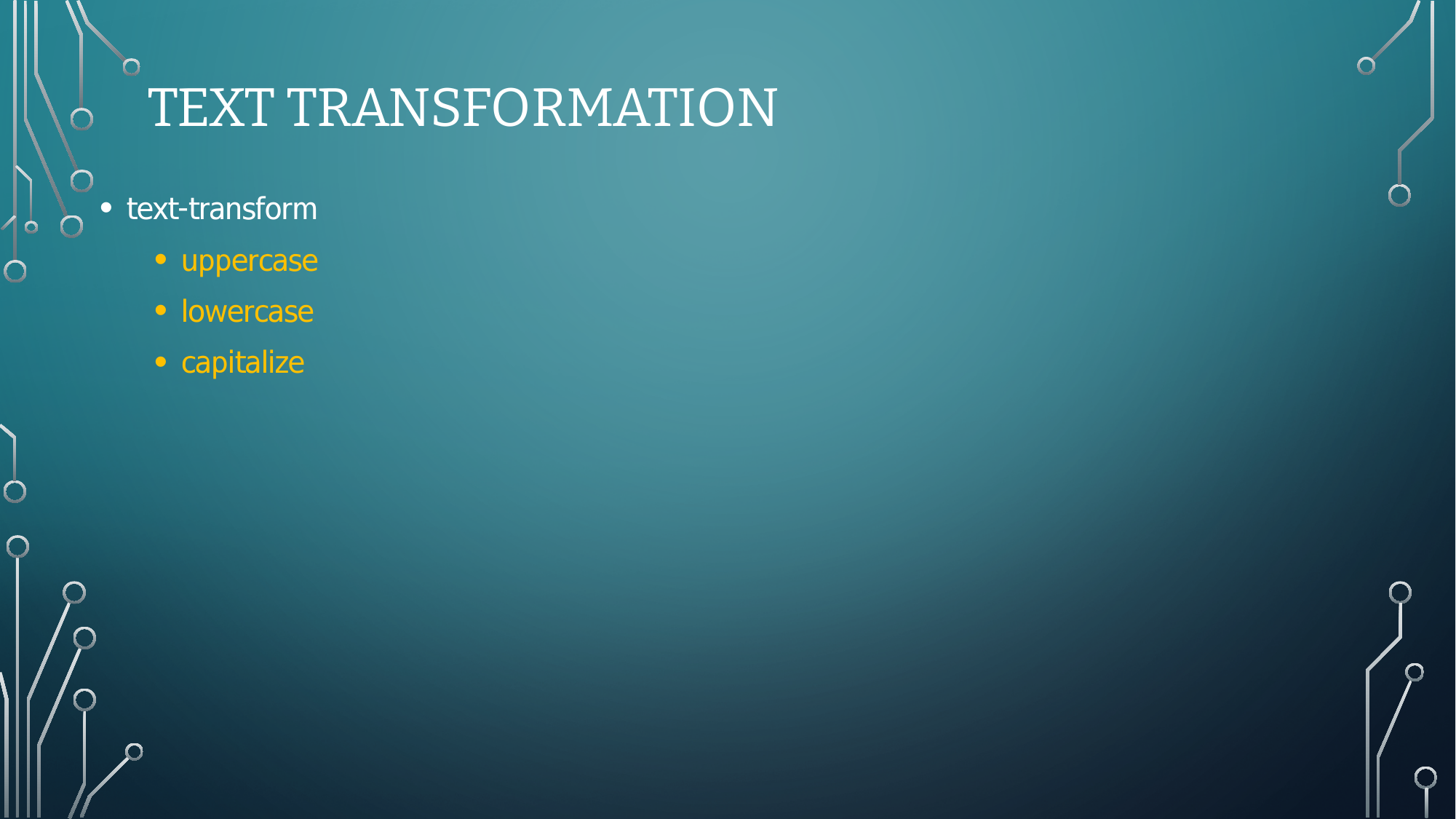

# Text Transformation
text-transform
uppercase
lowercase
capitalize